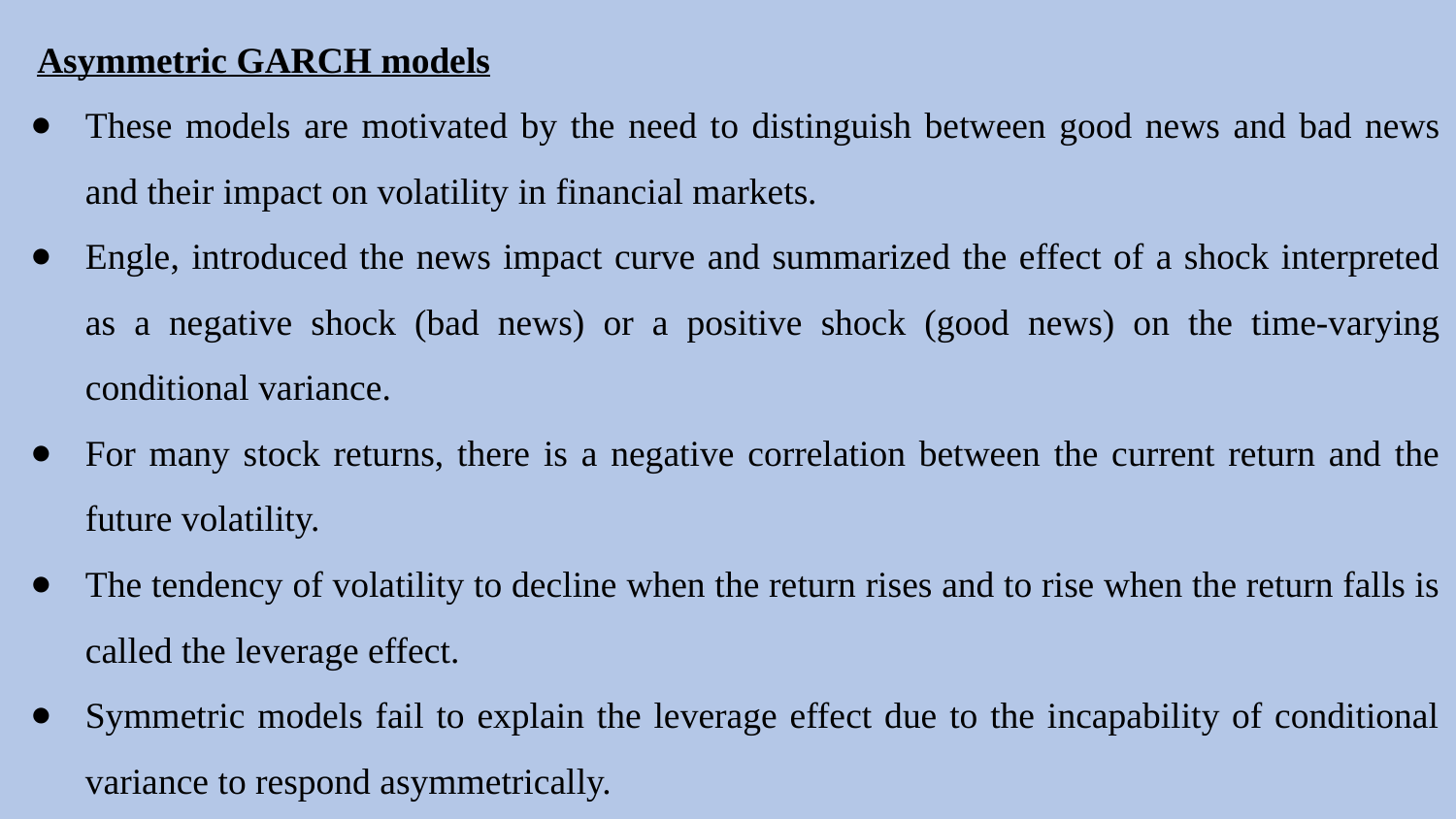

Asymmetric GARCH models
These models are motivated by the need to distinguish between good news and bad news and their impact on volatility in financial markets.
Engle, introduced the news impact curve and summarized the effect of a shock interpreted as a negative shock (bad news) or a positive shock (good news) on the time-varying conditional variance.
For many stock returns, there is a negative correlation between the current return and the future volatility.
The tendency of volatility to decline when the return rises and to rise when the return falls is called the leverage effect.
Symmetric models fail to explain the leverage effect due to the incapability of conditional variance to respond asymmetrically.